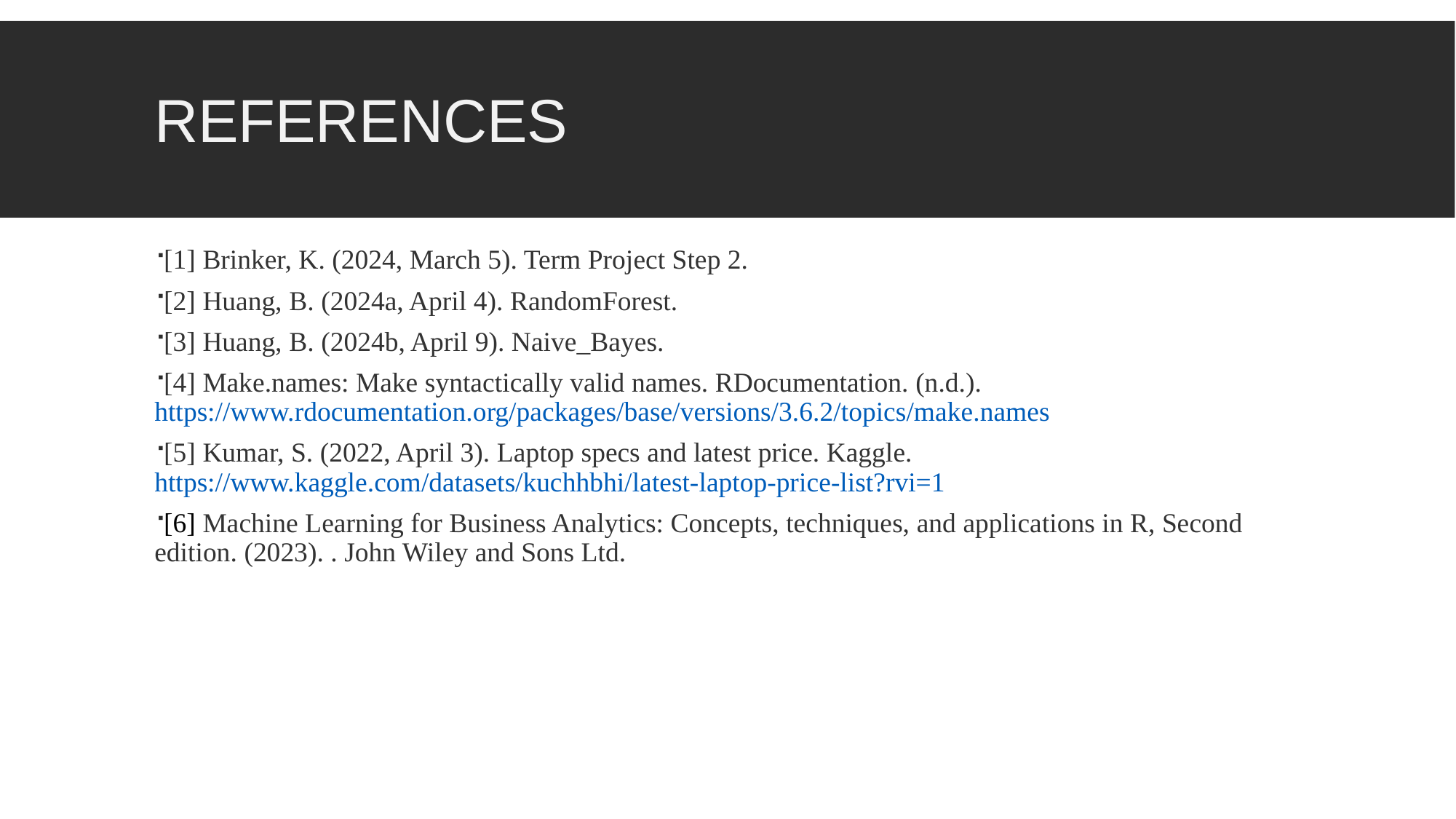

# References
[1] Brinker, K. (2024, March 5). Term Project Step 2.
[2] Huang, B. (2024a, April 4). RandomForest.
[3] Huang, B. (2024b, April 9). Naive_Bayes.
[4] Make.names: Make syntactically valid names. RDocumentation. (n.d.). https://www.rdocumentation.org/packages/base/versions/3.6.2/topics/make.names
[5] Kumar, S. (2022, April 3). Laptop specs and latest price. Kaggle. https://www.kaggle.com/datasets/kuchhbhi/latest-laptop-price-list?rvi=1
[6] Machine Learning for Business Analytics: Concepts, techniques, and applications in R, Second edition. (2023). . John Wiley and Sons Ltd.